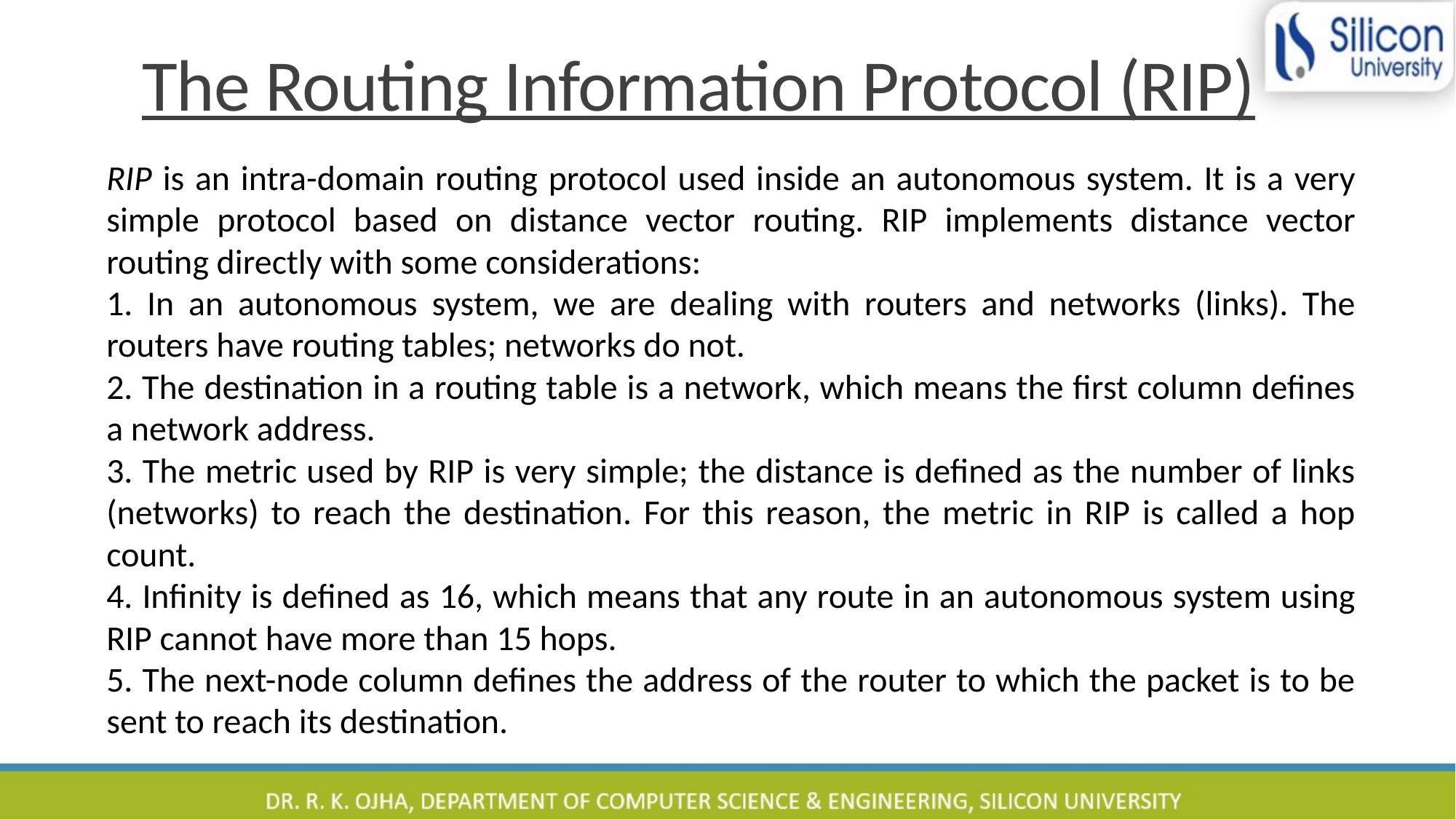

# The Routing Information Protocol (RIP)
RIP is an intra-domain routing protocol used inside an autonomous system. It is a very simple protocol based on distance vector routing. RIP implements distance vector routing directly with some considerations:
1. In an autonomous system, we are dealing with routers and networks (links). The routers have routing tables; networks do not.
2. The destination in a routing table is a network, which means the first column defines a network address.
3. The metric used by RIP is very simple; the distance is defined as the number of links (networks) to reach the destination. For this reason, the metric in RIP is called a hop count.
4. Infinity is defined as 16, which means that any route in an autonomous system using RIP cannot have more than 15 hops.
5. The next-node column defines the address of the router to which the packet is to be sent to reach its destination.
46